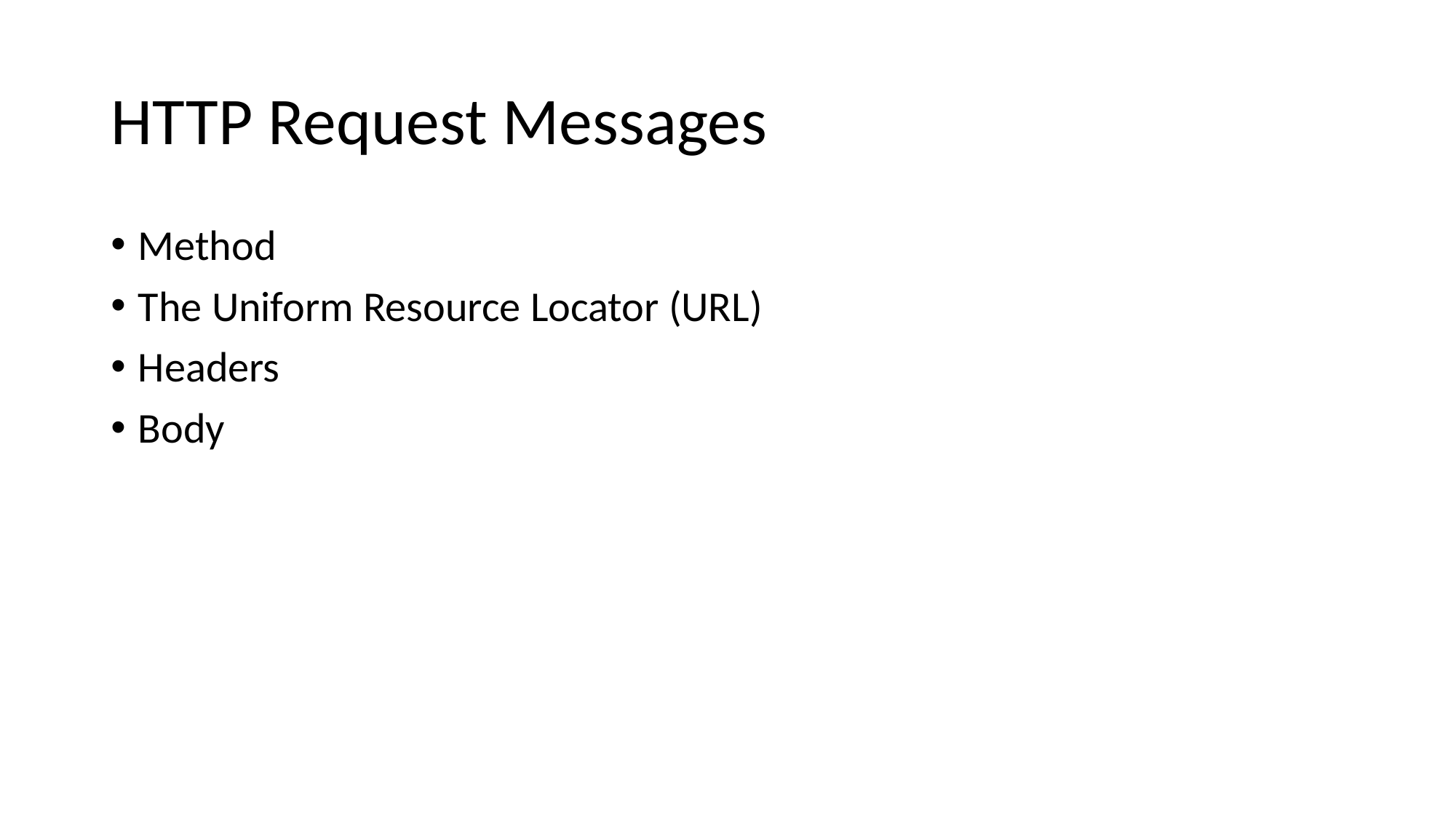

# HTTP Request Messages
Method
The Uniform Resource Locator (URL)
Headers
Body